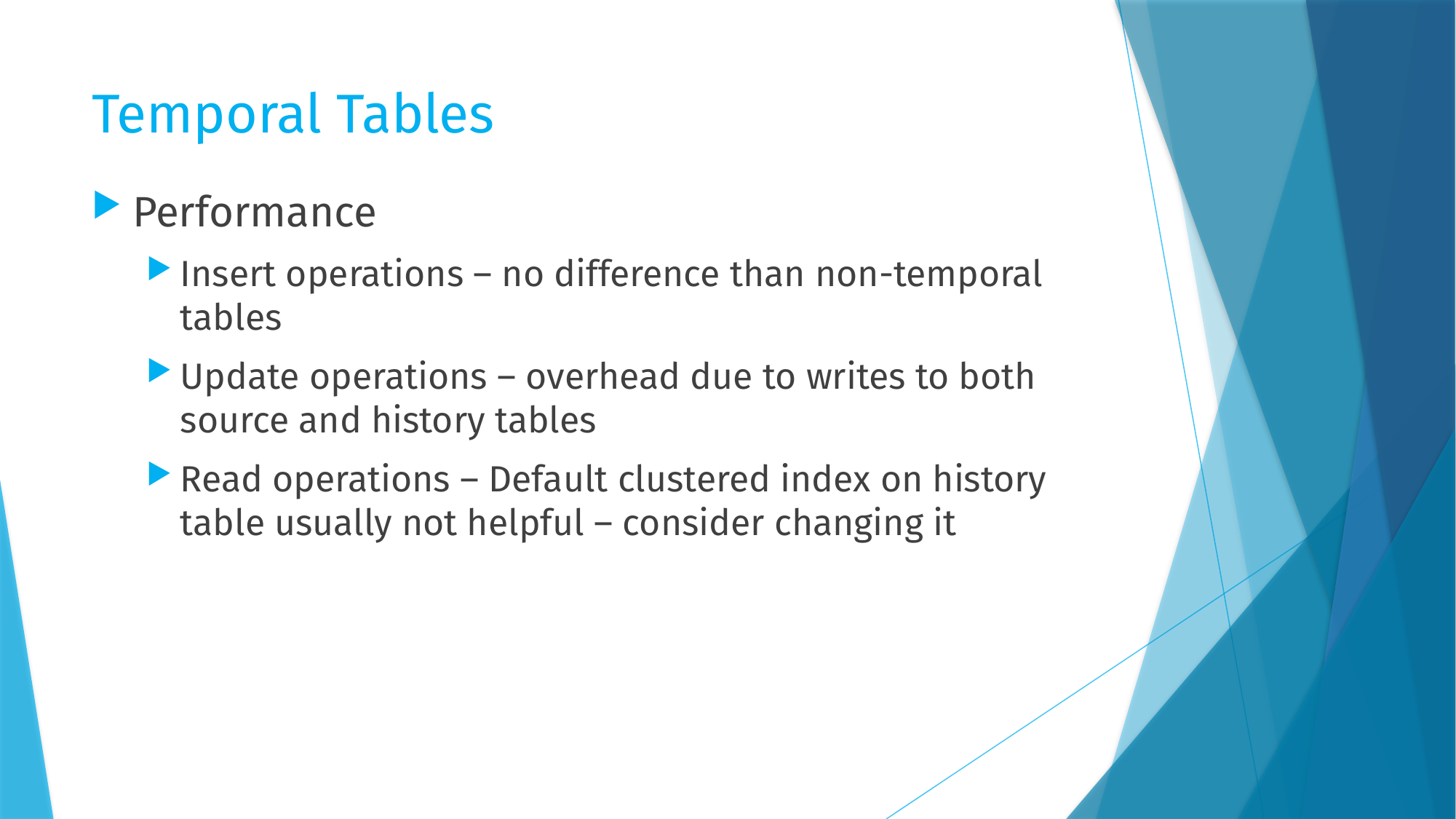

# Temporal Tables
Performance
Insert operations – no difference than non-temporal tables
Update operations – overhead due to writes to both source and history tables
Read operations – Default clustered index on history table usually not helpful – consider changing it